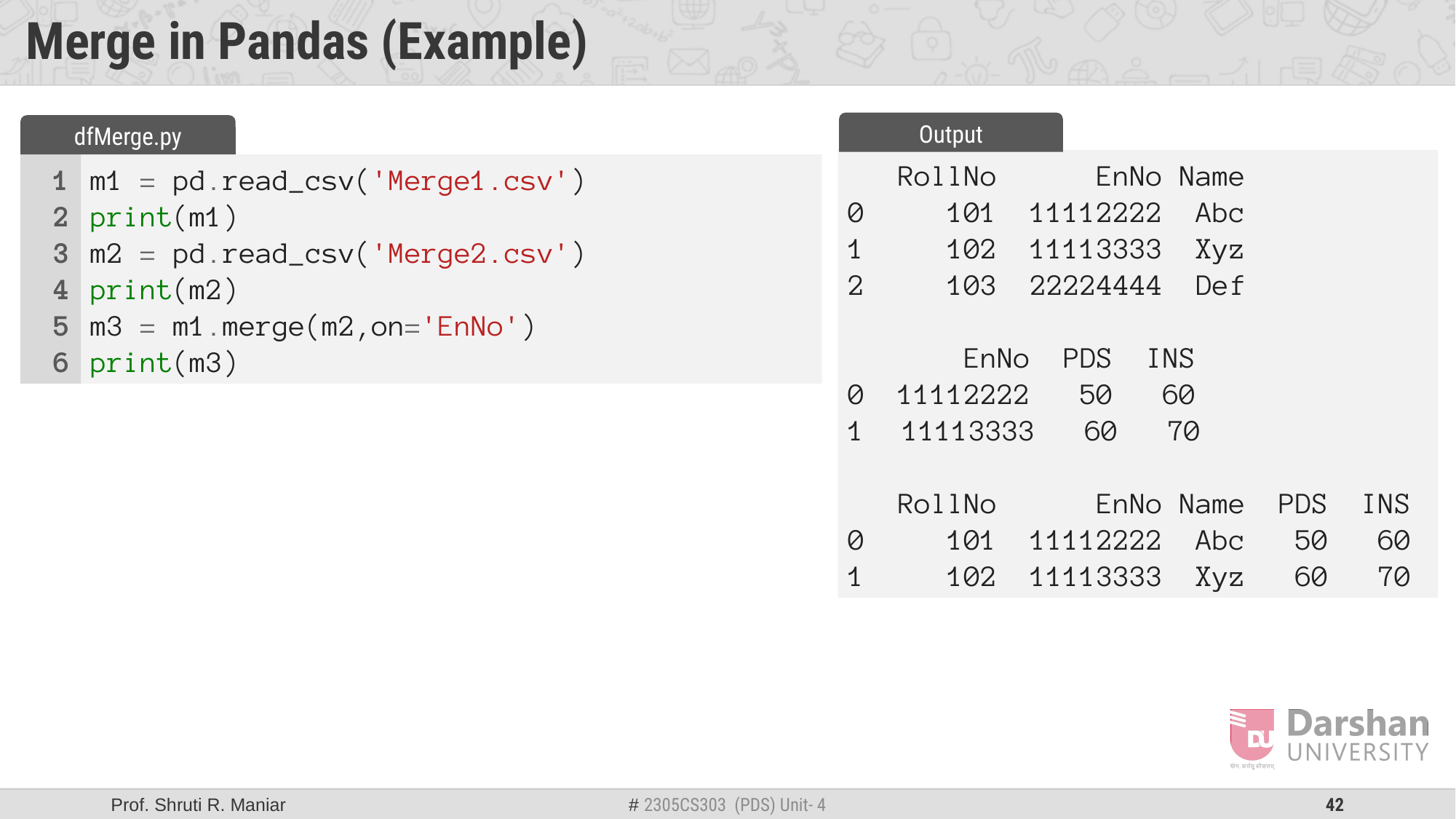

# Merge in Pandas (Example)
Output
dfMerge.py
   RollNo      EnNo Name
0     101  11112222  Abc
1     102  11113333  Xyz
2     103  22224444  Def

       EnNo  PDS  INS
0  11112222   50   60
11113333   60   70

   RollNo      EnNo Name  PDS  INS
0     101  11112222  Abc   50   60
1     102  11113333  Xyz   60   70
1
2
3
4
5
6
m1 = pd.read_csv('Merge1.csv')
print(m1)
m2 = pd.read_csv('Merge2.csv')
print(m2)
m3 = m1.merge(m2,on='EnNo')
print(m3)